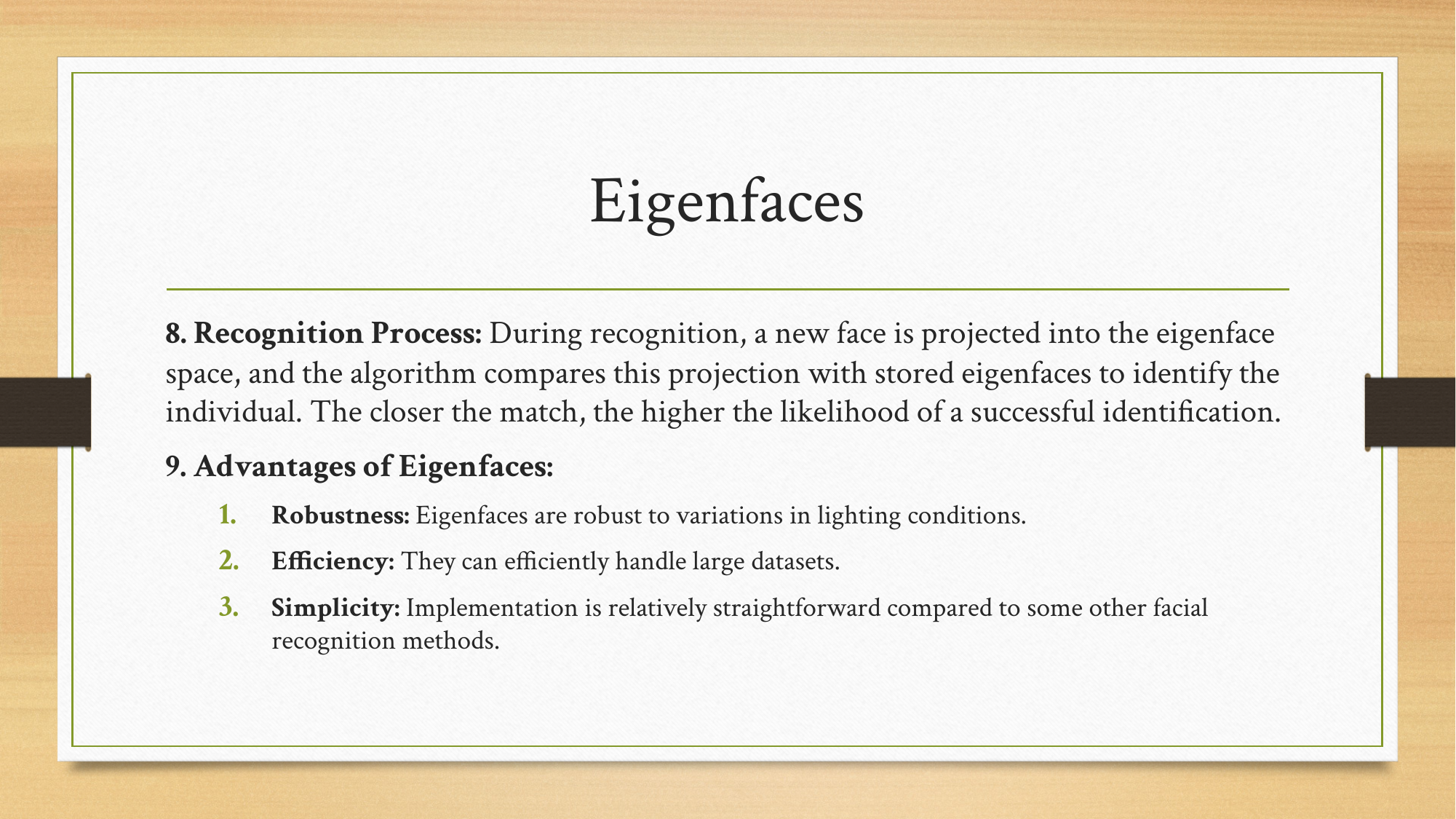

# Eigenfaces
8. Recognition Process: During recognition, a new face is projected into the eigenface space, and the algorithm compares this projection with stored eigenfaces to identify the individual. The closer the match, the higher the likelihood of a successful identification.
9. Advantages of Eigenfaces:
Robustness: Eigenfaces are robust to variations in lighting conditions.
Efficiency: They can efficiently handle large datasets.
Simplicity: Implementation is relatively straightforward compared to some other facial recognition methods.